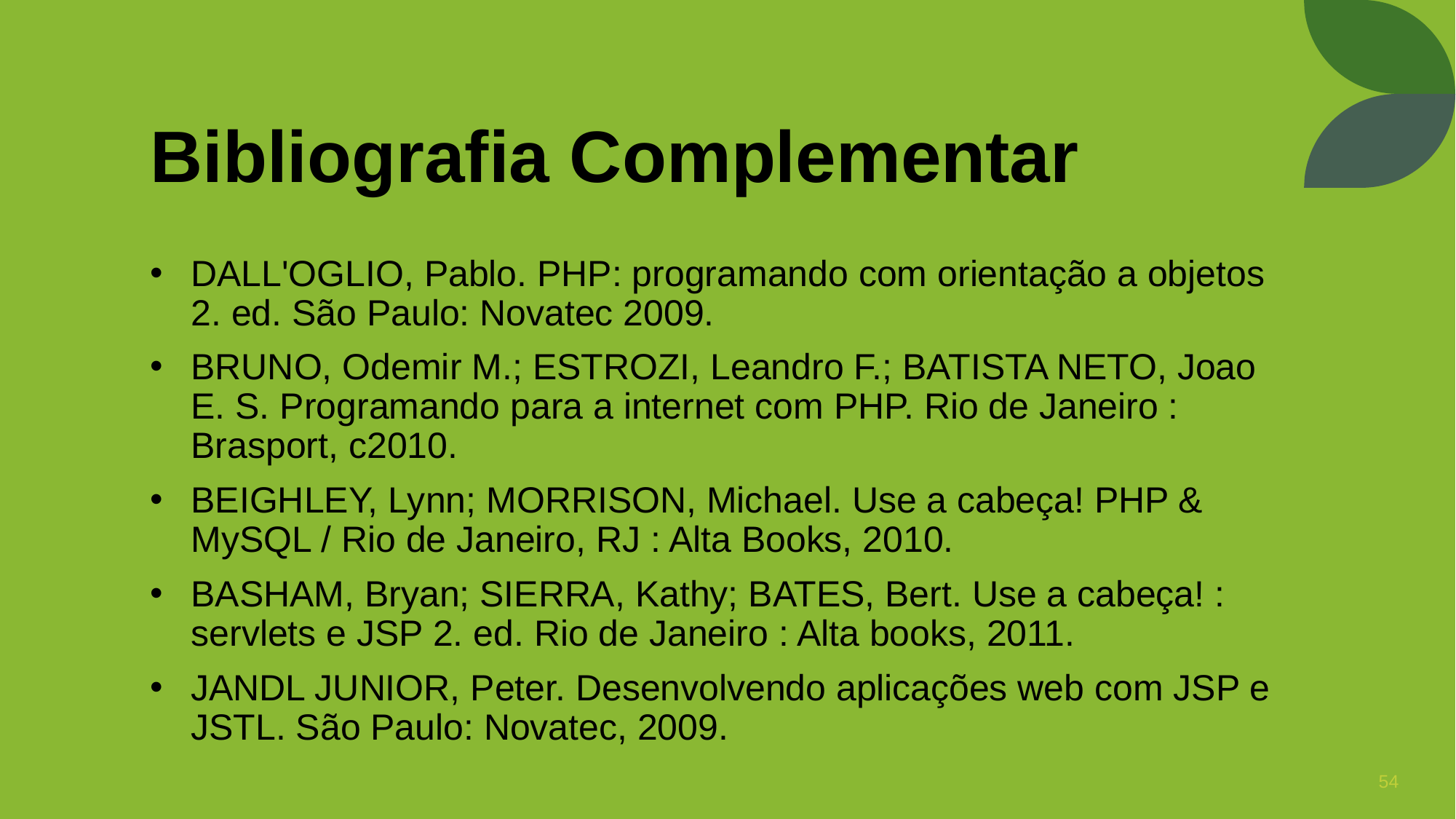

# Bibliografia Complementar
DALL'OGLIO, Pablo. PHP: programando com orientação a objetos 2. ed. São Paulo: Novatec 2009.
BRUNO, Odemir M.; ESTROZI, Leandro F.; BATISTA NETO, Joao E. S. Programando para a internet com PHP. Rio de Janeiro : Brasport, c2010.
BEIGHLEY, Lynn; MORRISON, Michael. Use a cabeça! PHP & MySQL / Rio de Janeiro, RJ : Alta Books, 2010.
BASHAM, Bryan; SIERRA, Kathy; BATES, Bert. Use a cabeça! : servlets e JSP 2. ed. Rio de Janeiro : Alta books, 2011.
JANDL JUNIOR, Peter. Desenvolvendo aplicações web com JSP e JSTL. São Paulo: Novatec, 2009.
54